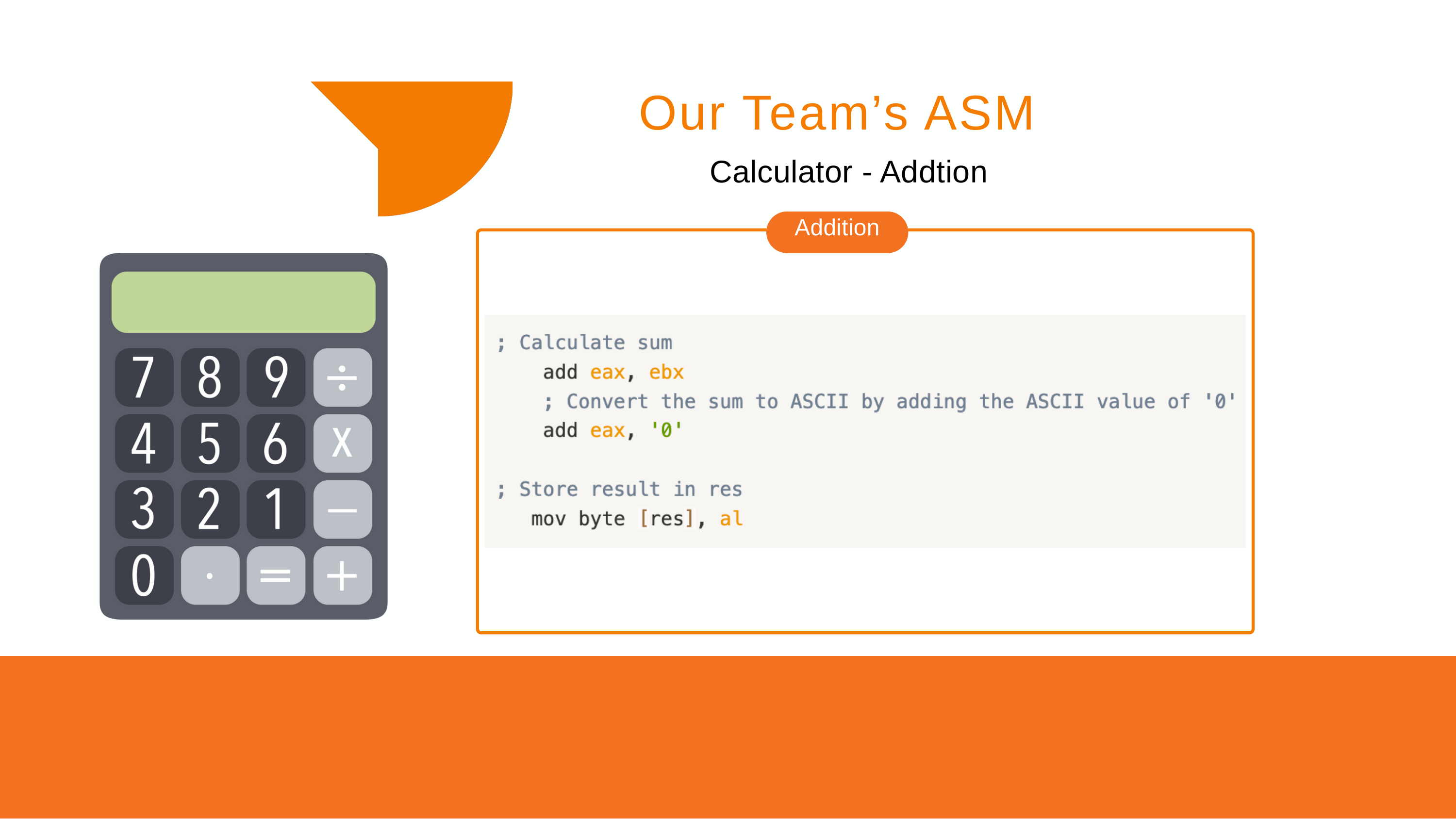

Our Team’s ASM

Calculator - Addtion

Addition